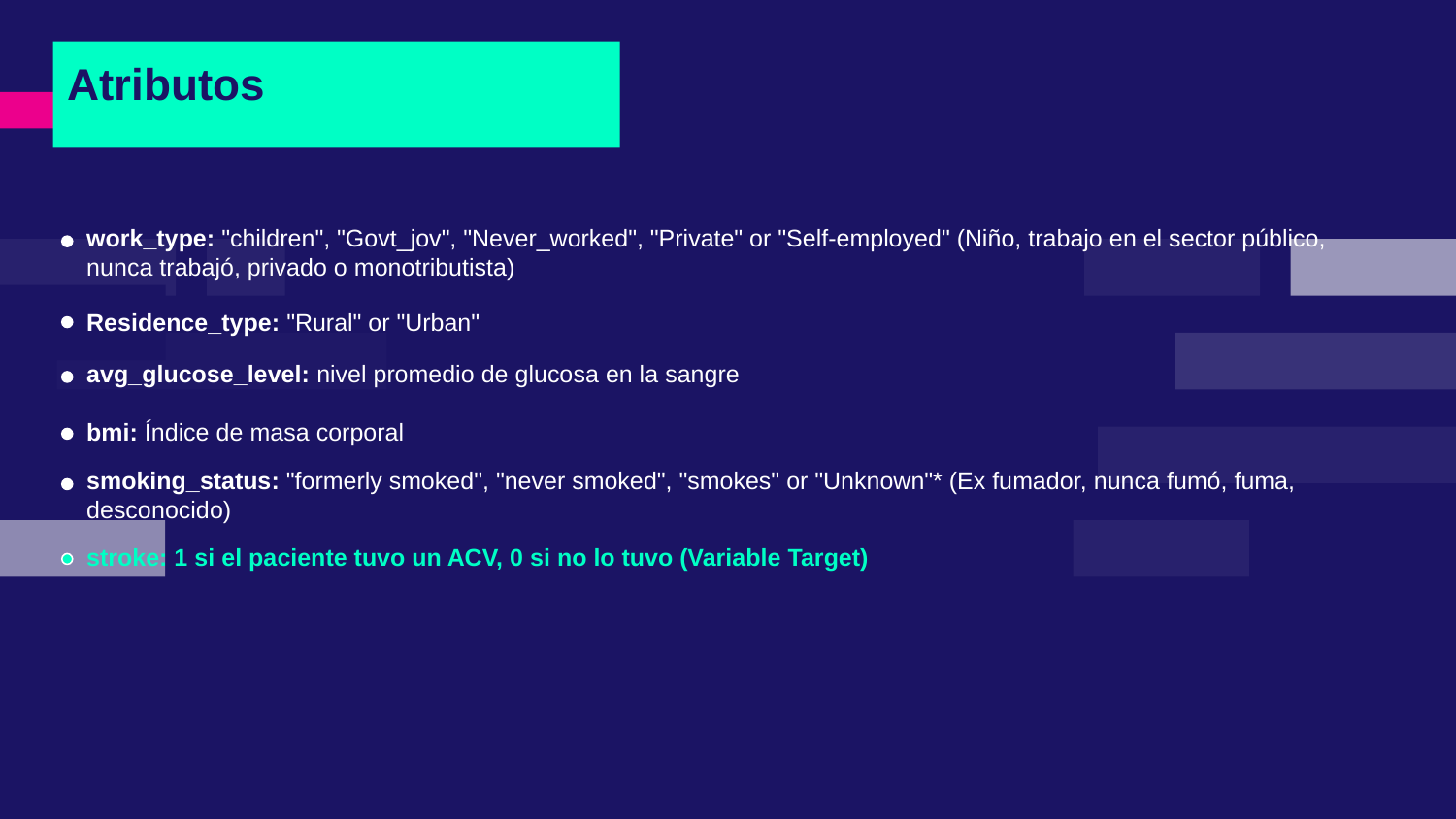

Atributos

# work_type: "children", "Govt_jov", "Never_worked", "Private" or "Self-employed" (Niño, trabajo en el sector público, nunca trabajó, privado o monotributista)

Residence_type: "Rural" or "Urban"

avg_glucose_level: nivel promedio de glucosa en la sangre

bmi: Índice de masa corporal

smoking_status: "formerly smoked", "never smoked", "smokes" or "Unknown"* (Ex fumador, nunca fumó, fuma, desconocido)

stroke: 1 si el paciente tuvo un ACV, 0 si no lo tuvo (Variable Target)